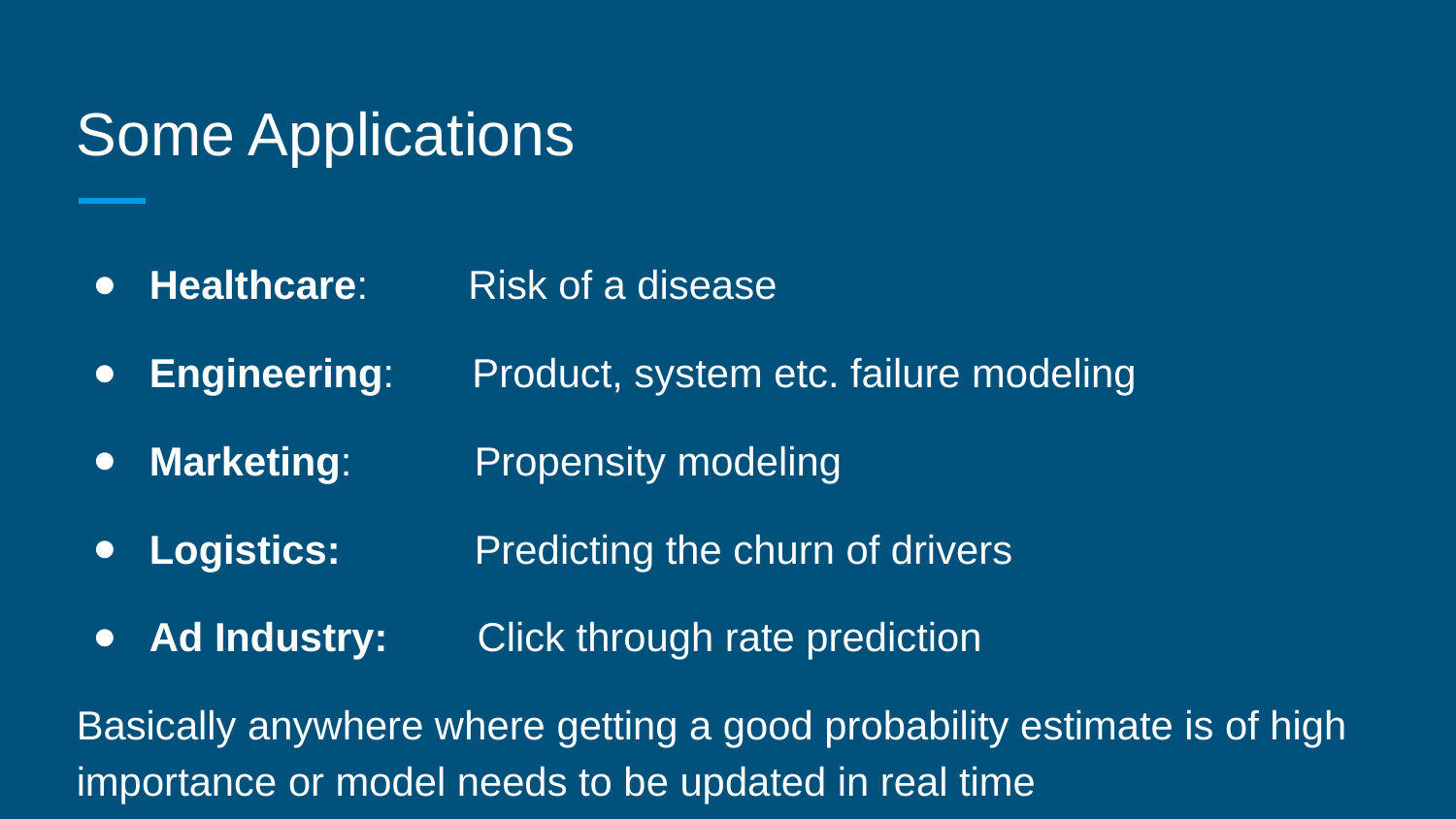

# Some Applications
Healthcare:         Risk of a disease
Engineering:       Product, system etc. failure modeling
Marketing:           Propensity modeling
Logistics:            Predicting the churn of drivers
Ad Industry:        Click through rate prediction
Basically anywhere where getting a good probability estimate is of high importance or model needs to be updated in real time